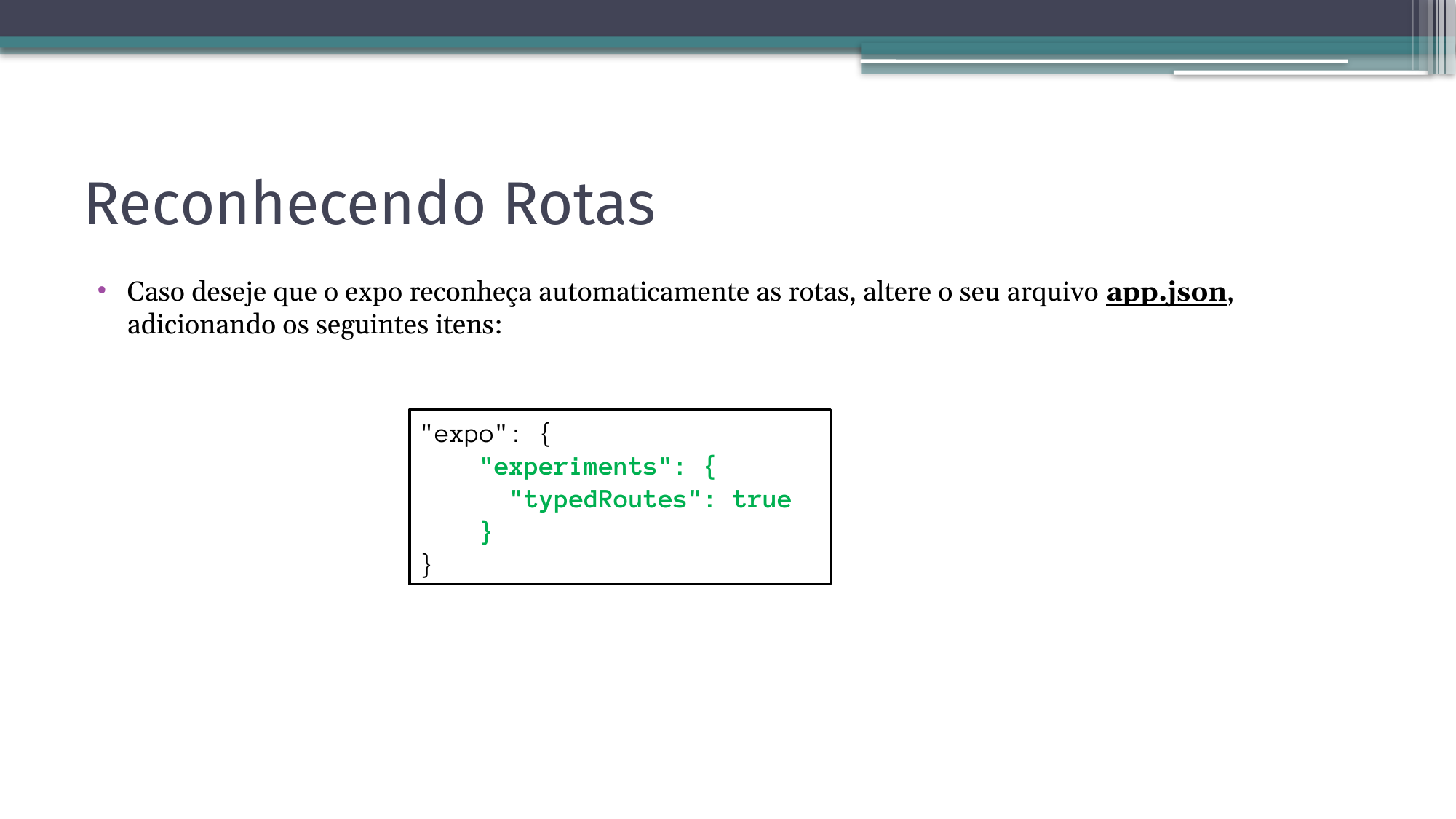

# Reconhecendo Rotas
Caso deseje que o expo reconheça automaticamente as rotas, altere o seu arquivo app.json, adicionando os seguintes itens:

"expo": {
    "experiments": {
      "typedRoutes": true
    }
}